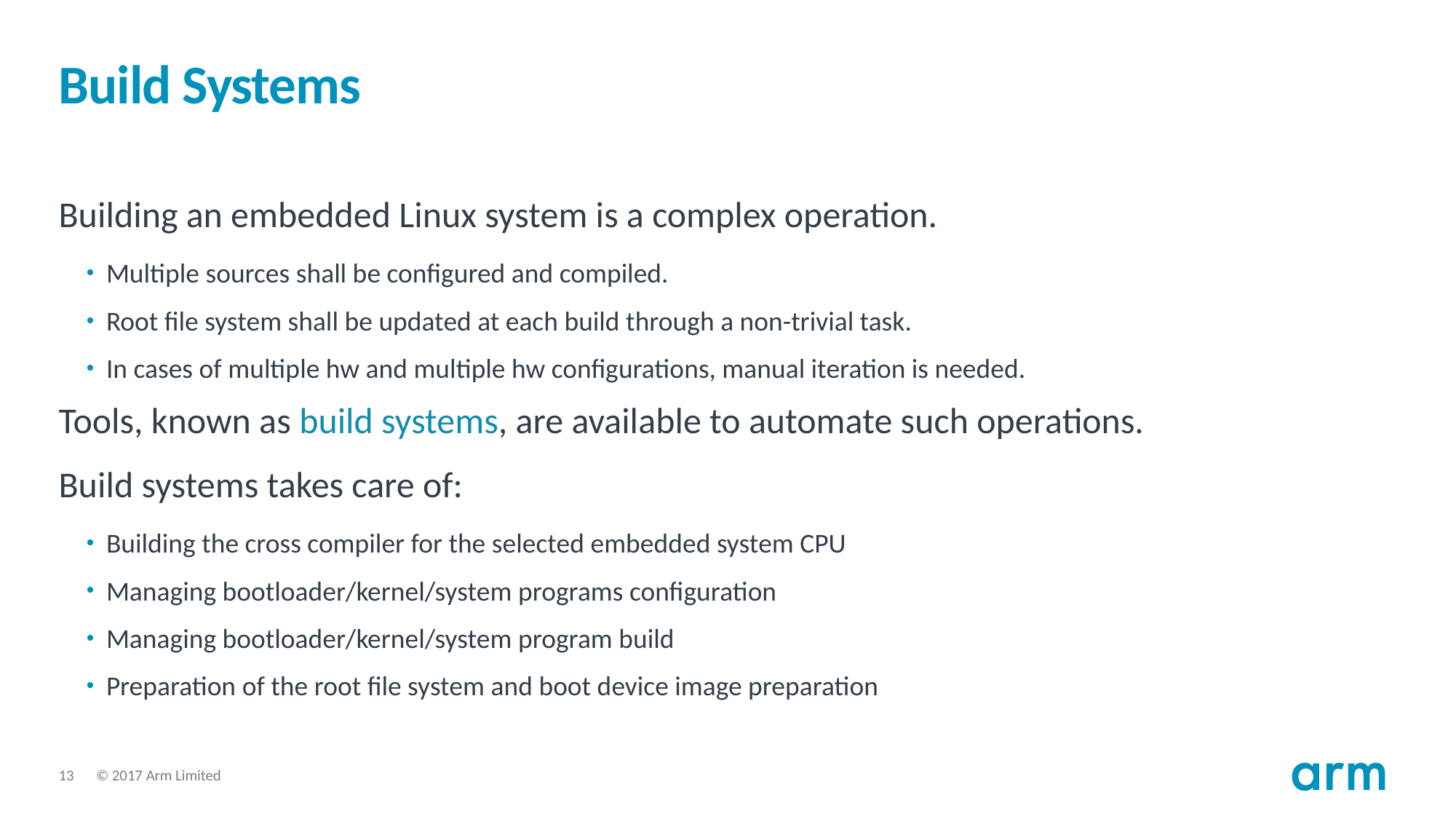

# Build Systems
Building an embedded Linux system is a complex operation.
Multiple sources shall be configured and compiled.
Root file system shall be updated at each build through a non-trivial task.
In cases of multiple hw and multiple hw configurations, manual iteration is needed.
Tools, known as build systems, are available to automate such operations.
Build systems takes care of:
Building the cross compiler for the selected embedded system CPU
Managing bootloader/kernel/system programs configuration
Managing bootloader/kernel/system program build
Preparation of the root file system and boot device image preparation